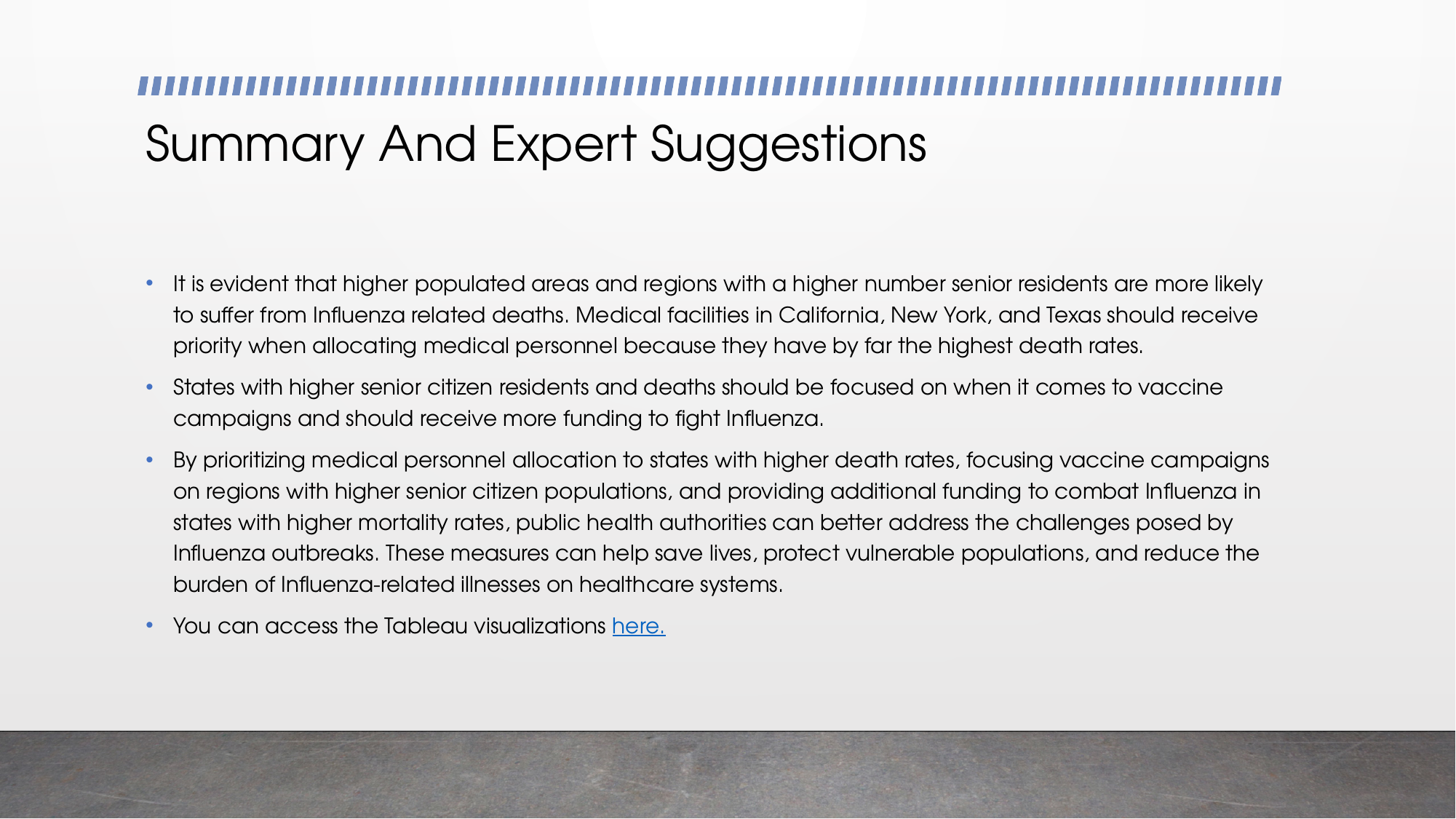

# Summary And Expert Suggestions
It is evident that higher populated areas and regions with a higher number senior residents are more likely to suffer from Influenza related deaths. Medical facilities in California, New York, and Texas should receive priority when allocating medical personnel because they have by far the highest death rates.
States with higher senior citizen residents and deaths should be focused on when it comes to vaccine campaigns and should receive more funding to fight Influenza.
By prioritizing medical personnel allocation to states with higher death rates, focusing vaccine campaigns on regions with higher senior citizen populations, and providing additional funding to combat Influenza in states with higher mortality rates, public health authorities can better address the challenges posed by Influenza outbreaks. These measures can help save lives, protect vulnerable populations, and reduce the burden of Influenza-related illnesses on healthcare systems.
You can access the Tableau visualizations here.